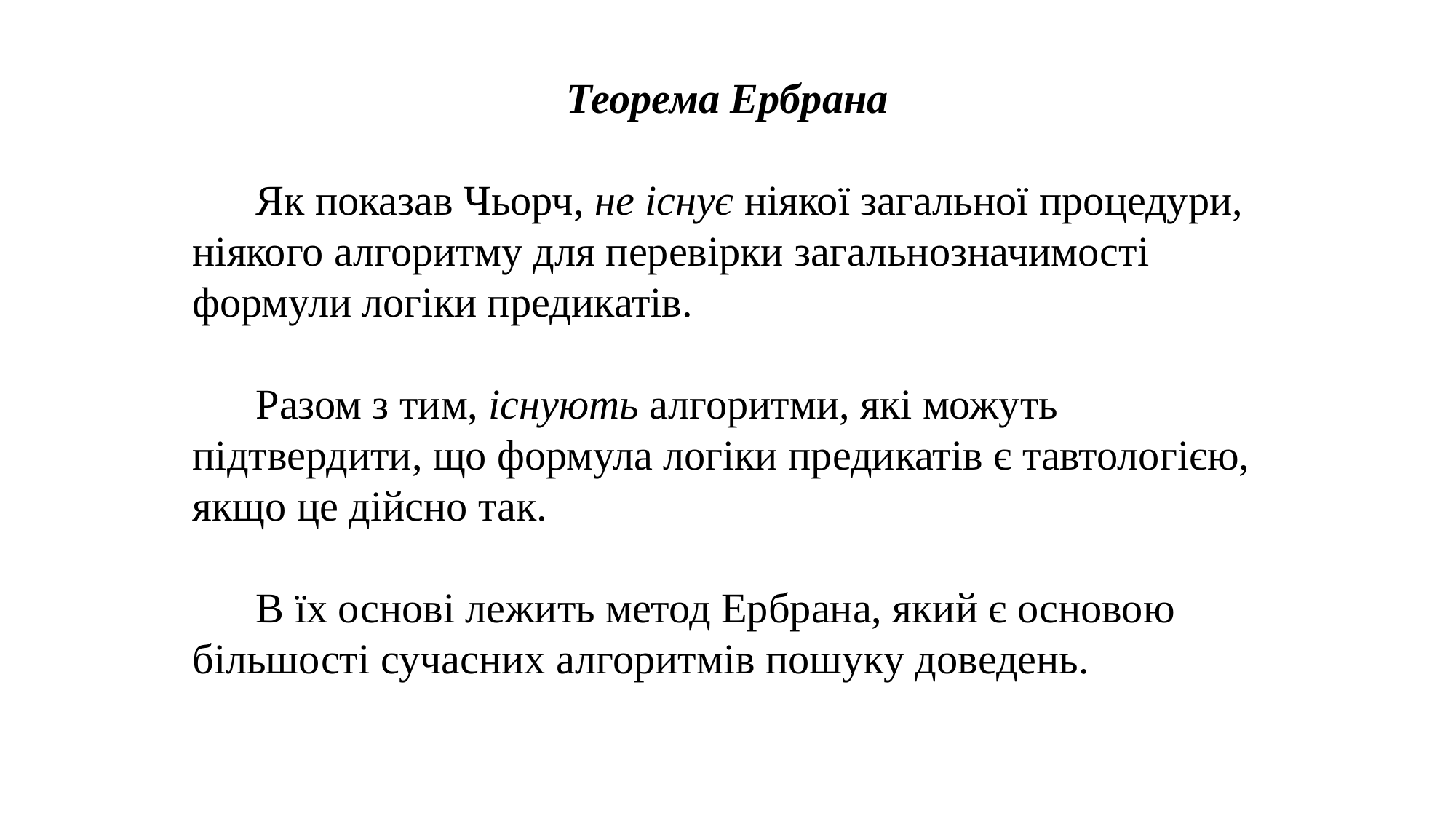

Теорема Ербрана

      Як показав Чьорч, не існує ніякої загальної процедури, ніякого алгоритму для перевірки загальнозначимості формули логіки предикатів.

      Разом з тим, існують алгоритми, які можуть підтвердити, що формула логіки предикатів є тавтологією, якщо це дійсно так.

      В їх основі лежить метод Ербрана, який є основою більшості сучасних алгоритмів пошуку доведень.